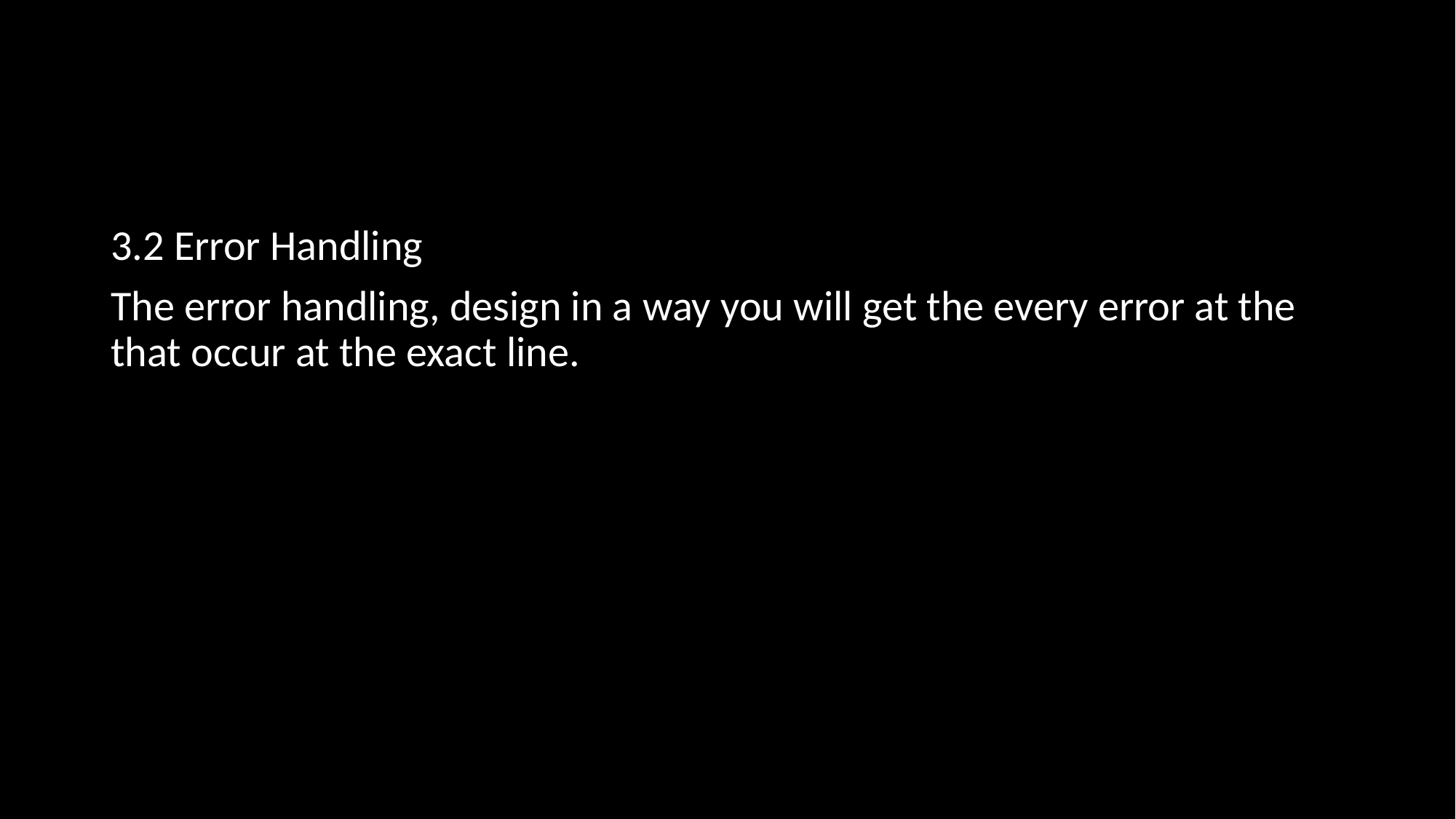

3.2 Error Handling
The error handling, design in a way you will get the every error at the that occur at the exact line.